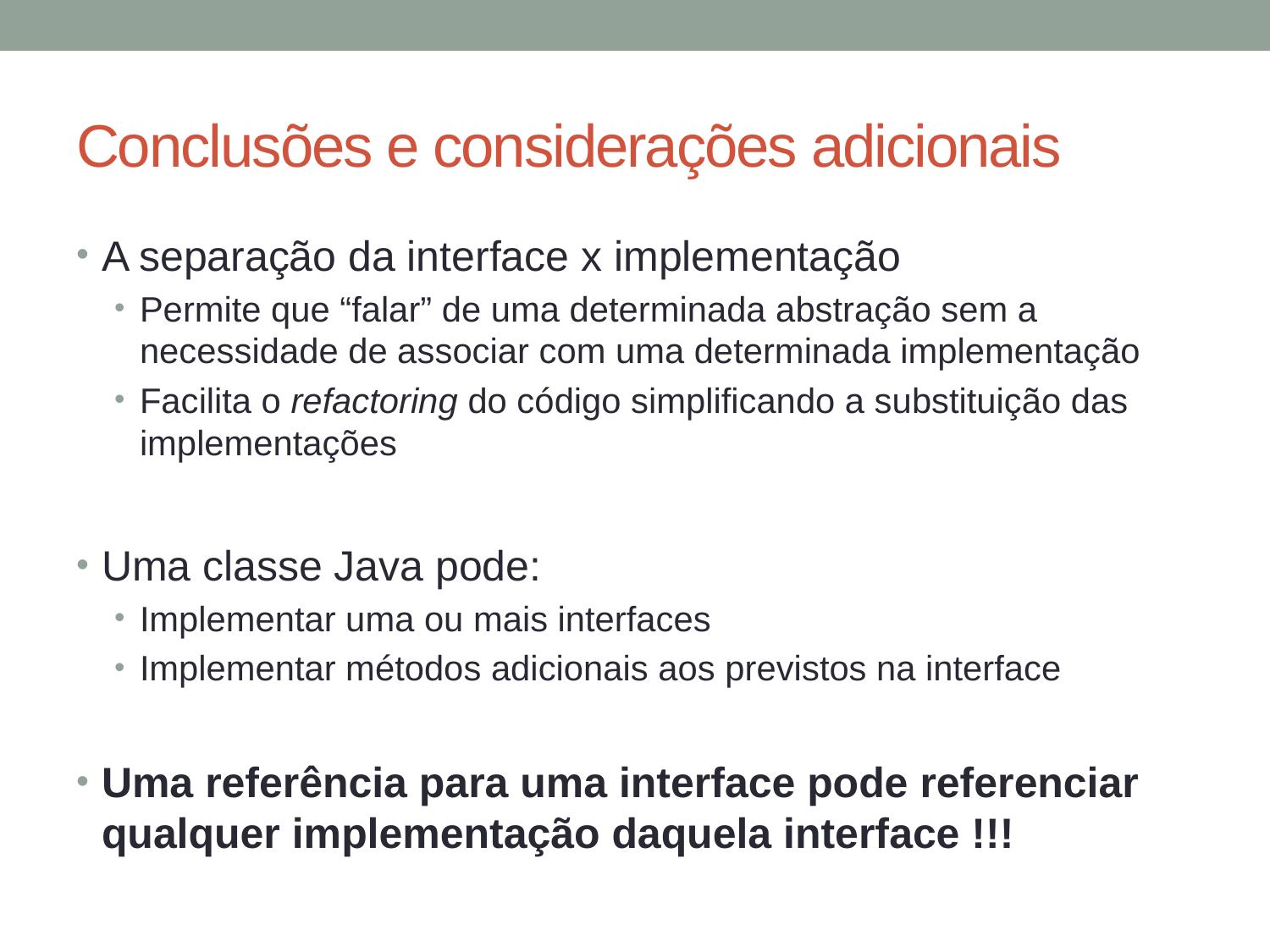

# Conclusões e considerações adicionais
A separação da interface x implementação
Permite que “falar” de uma determinada abstração sem a necessidade de associar com uma determinada implementação
Facilita o refactoring do código simplificando a substituição das implementações

Uma classe Java pode:
Implementar uma ou mais interfaces
Implementar métodos adicionais aos previstos na interface

Uma referência para uma interface pode referenciar qualquer implementação daquela interface !!!